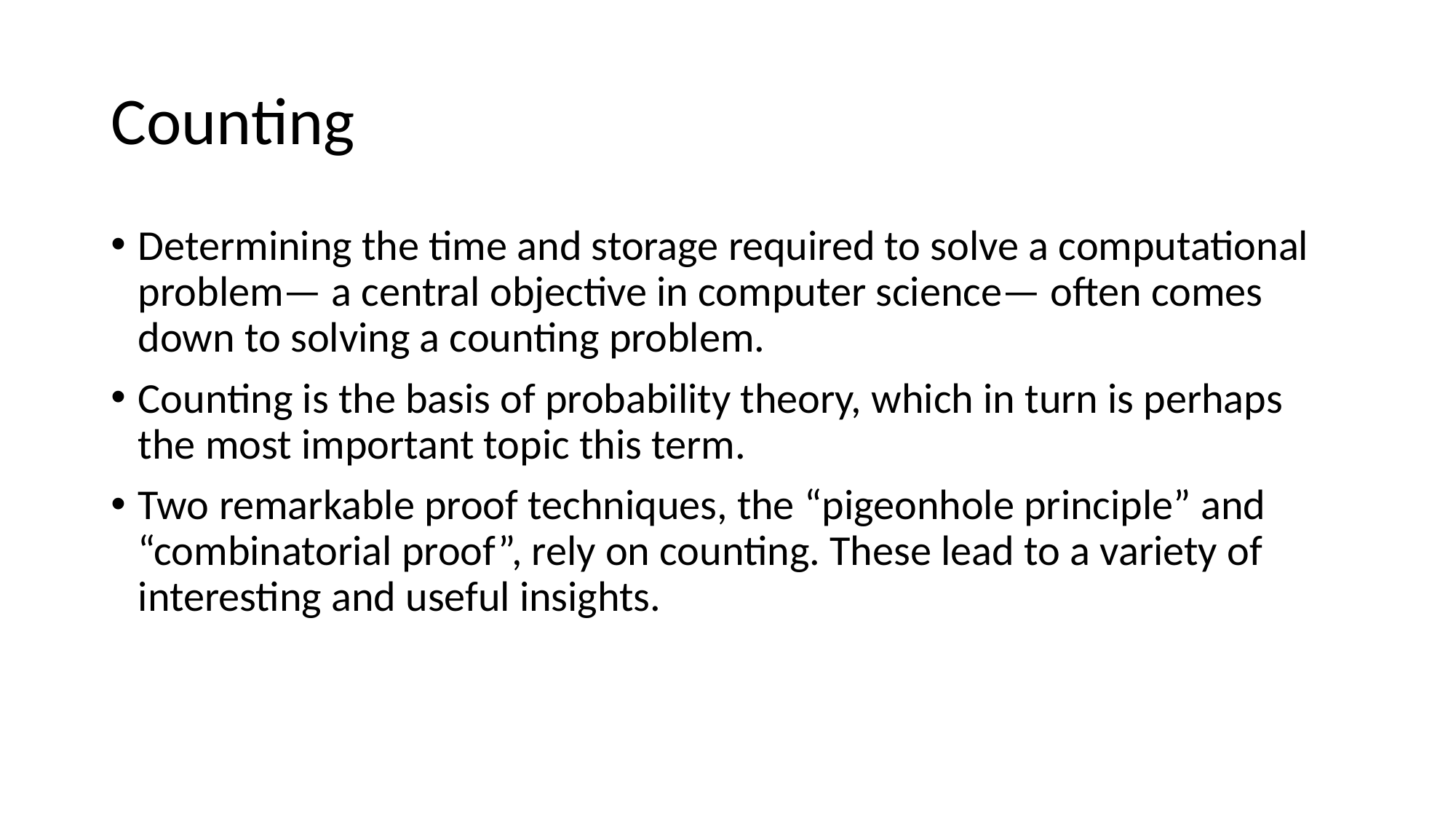

# Counting
Determining the time and storage required to solve a computational problem— a central objective in computer science— often comes down to solving a counting problem.
Counting is the basis of probability theory, which in turn is perhaps the most important topic this term.
Two remarkable proof techniques, the “pigeonhole principle” and “combinatorial proof”, rely on counting. These lead to a variety of interesting and useful insights.